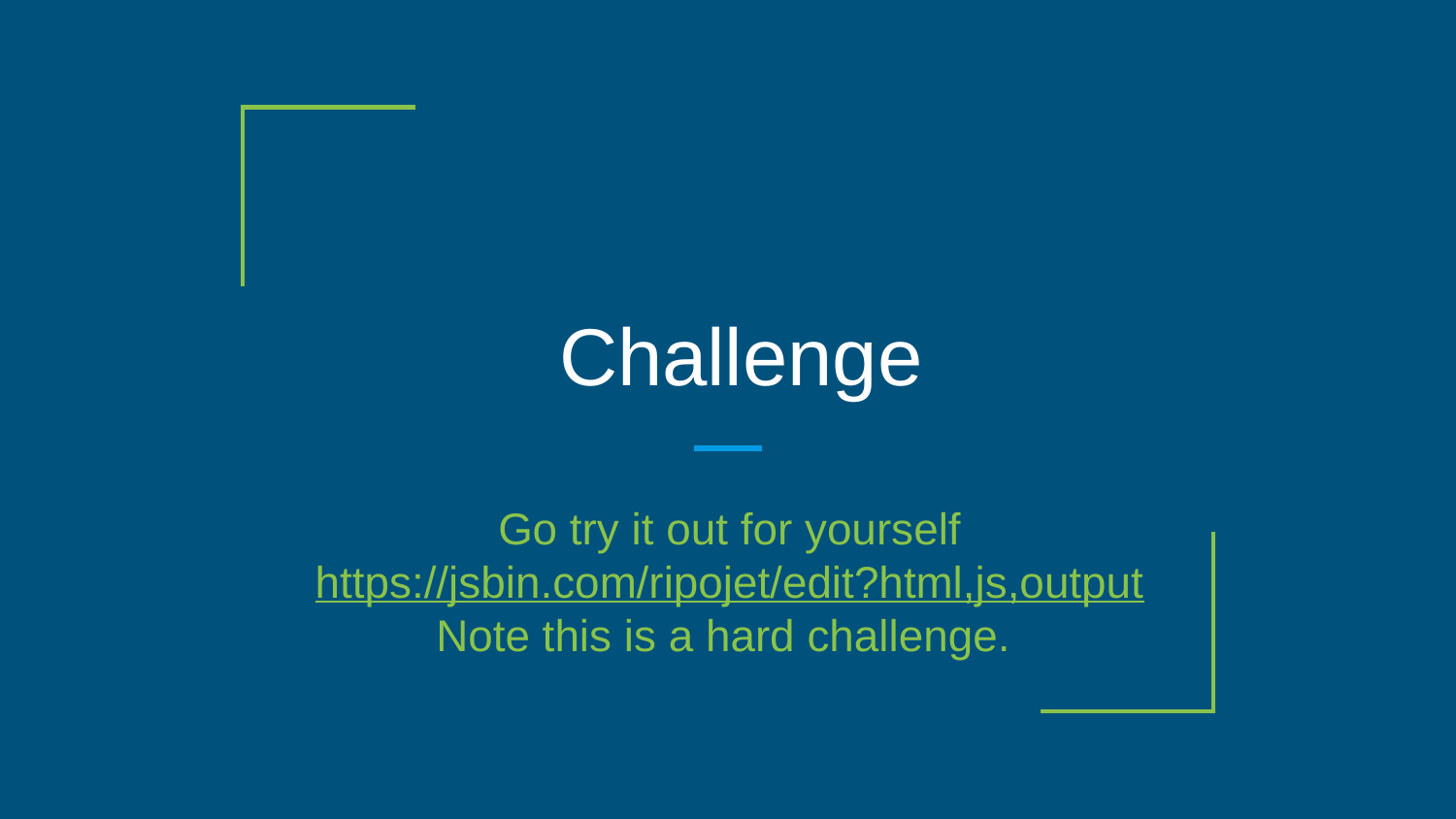

# Challenge
Go try it out for yourself
https://jsbin.com/ripojet/edit?html,js,output
Note this is a hard challenge.